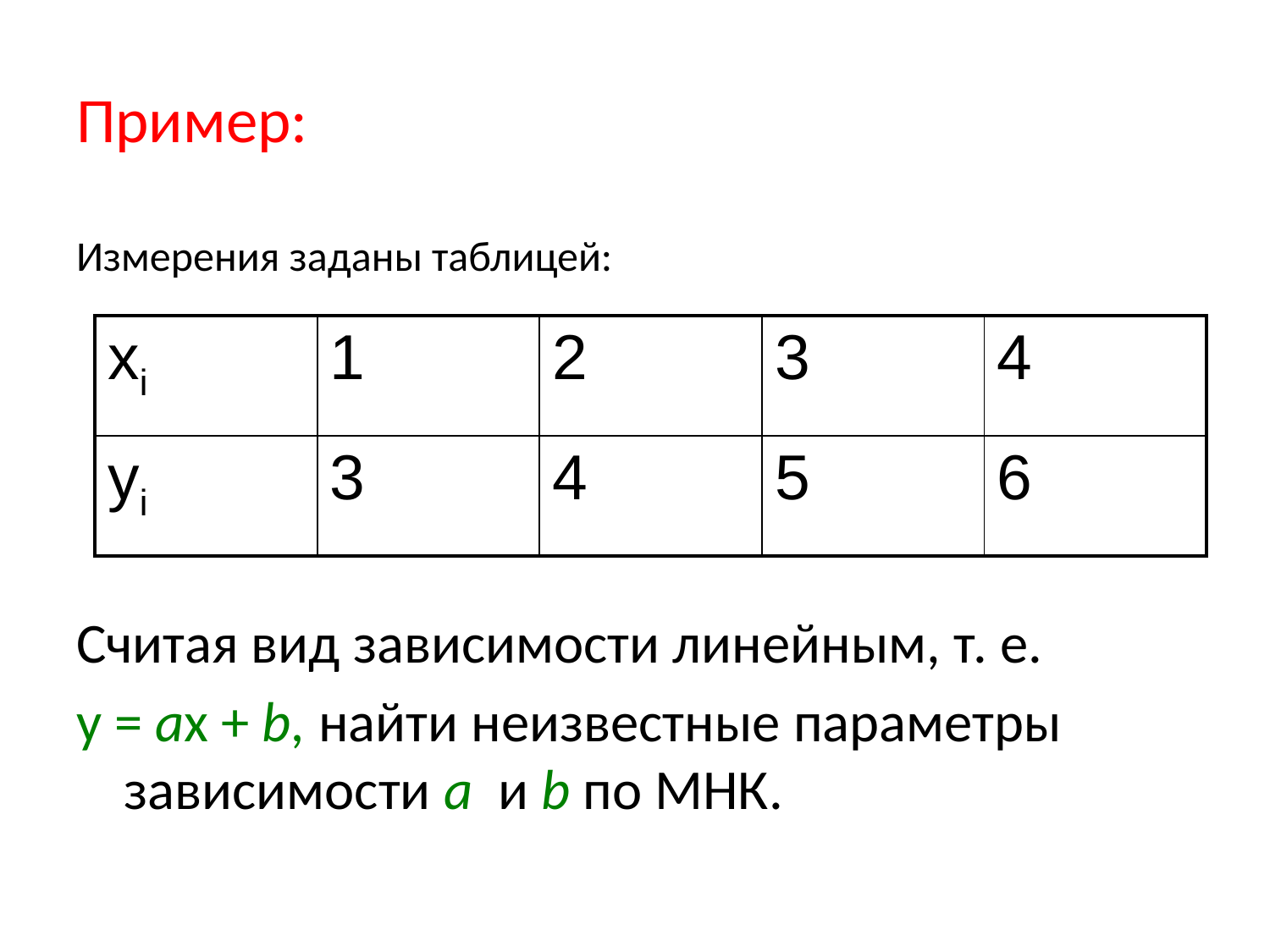

# Пример:
Измерения заданы таблицей:

Считая вид зависимости линейным, т. е.
y = ax + b, найти неизвестные параметры зависимости a  и b по МНК.
| хi | 1 | 2 | 3 | 4 |
| --- | --- | --- | --- | --- |
| yi | 3 | 4 | 5 | 6 |